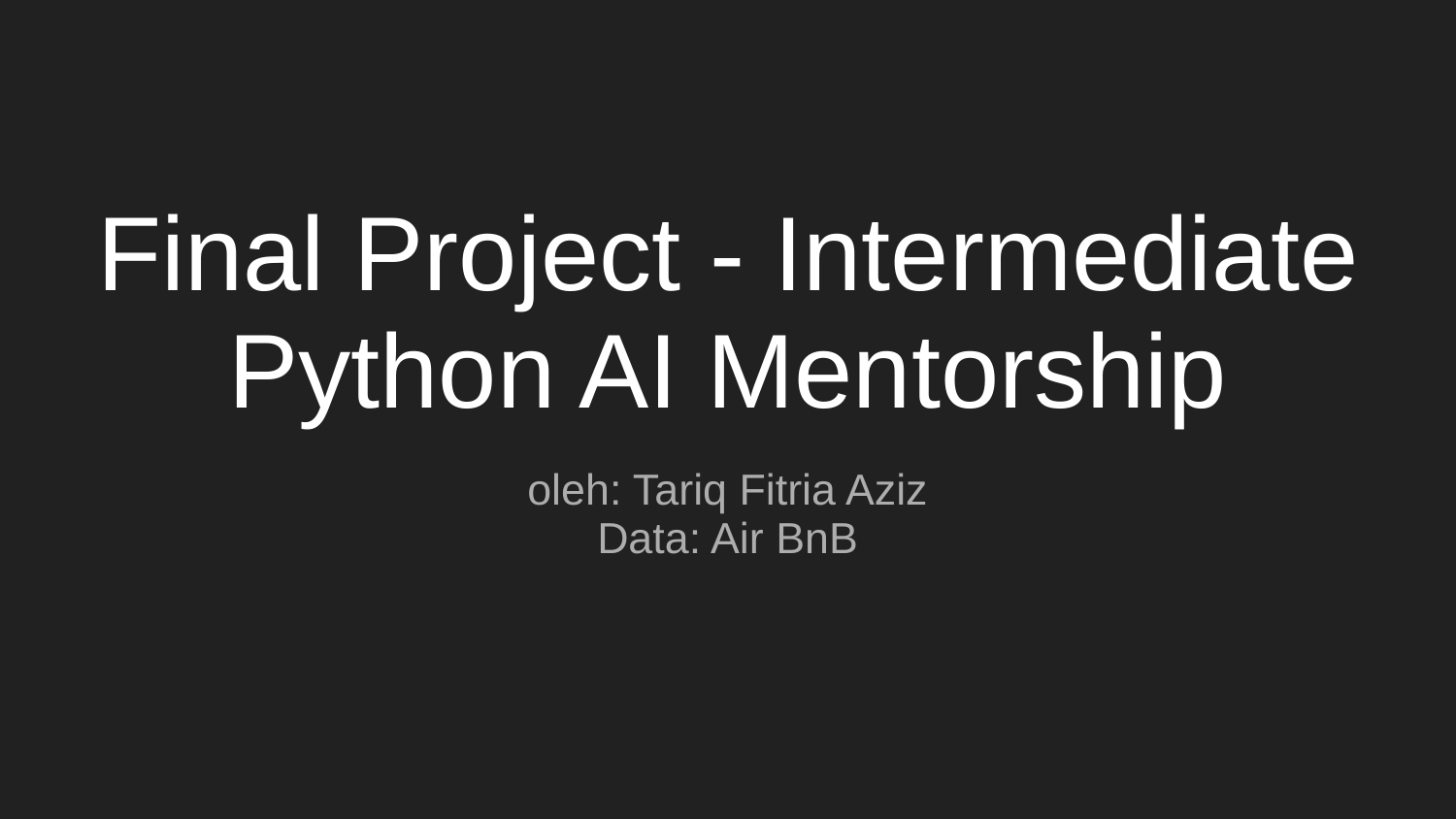

# Final Project - Intermediate Python AI Mentorship
oleh: Tariq Fitria Aziz
Data: Air BnB